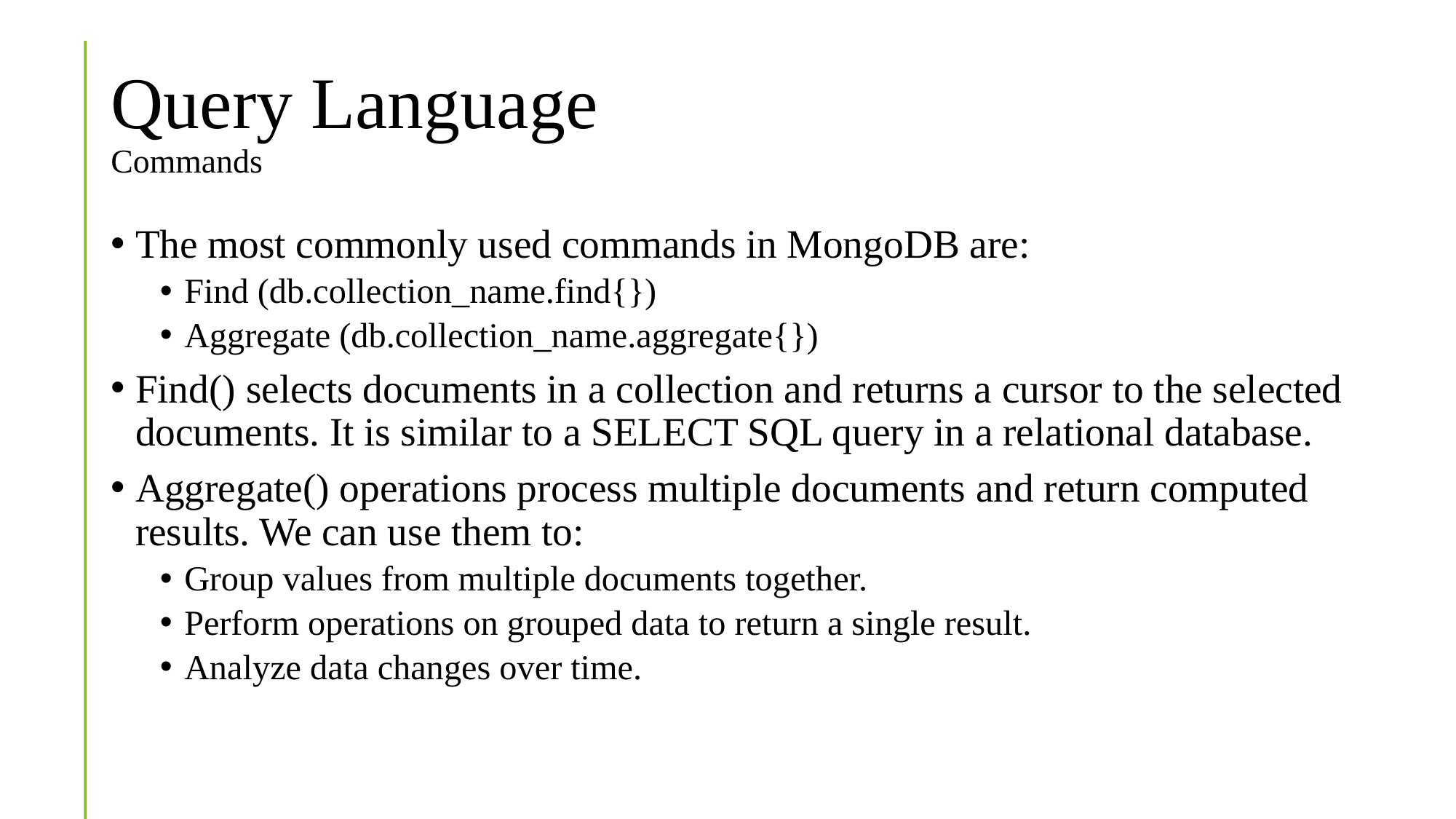

# Query Language Commands
The most commonly used commands in MongoDB are:
Find (db.collection_name.find{})
Aggregate (db.collection_name.aggregate{})
Find() selects documents in a collection and returns a cursor to the selected documents. It is similar to a SELECT SQL query in a relational database.
Aggregate() operations process multiple documents and return computed results. We can use them to:
Group values from multiple documents together.
Perform operations on grouped data to return a single result.
Analyze data changes over time.